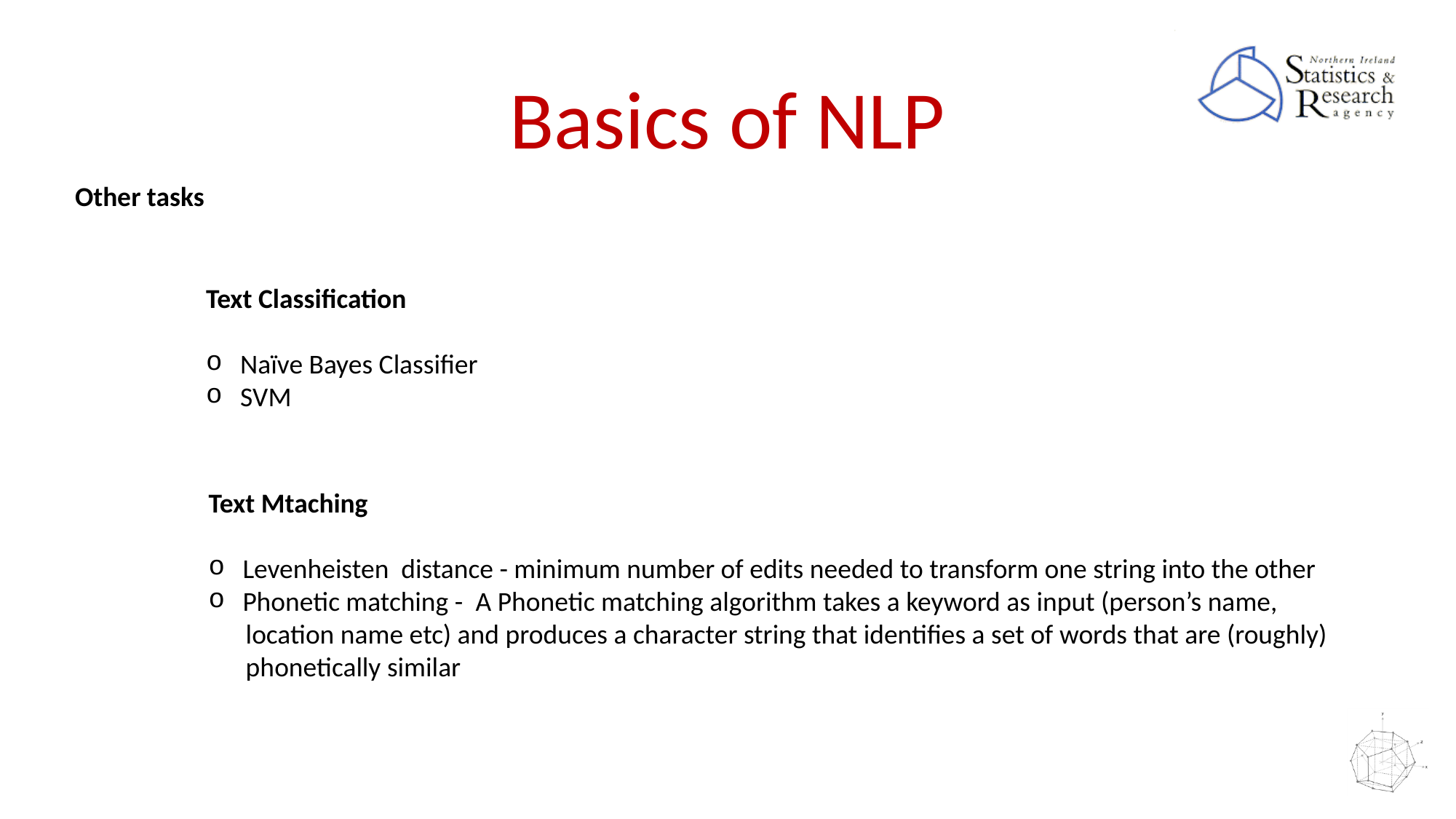

# Basics of NLP
Other tasks
Text Classification

Naïve Bayes Classifier
SVM
Text Mtaching

Levenheisten  distance - minimum number of edits needed to transform one string into the other
Phonetic matching -  A Phonetic matching algorithm takes a keyword as input (person’s name,
      location name etc) and produces a character string that identifies a set of words that are (roughly)
      phonetically similar